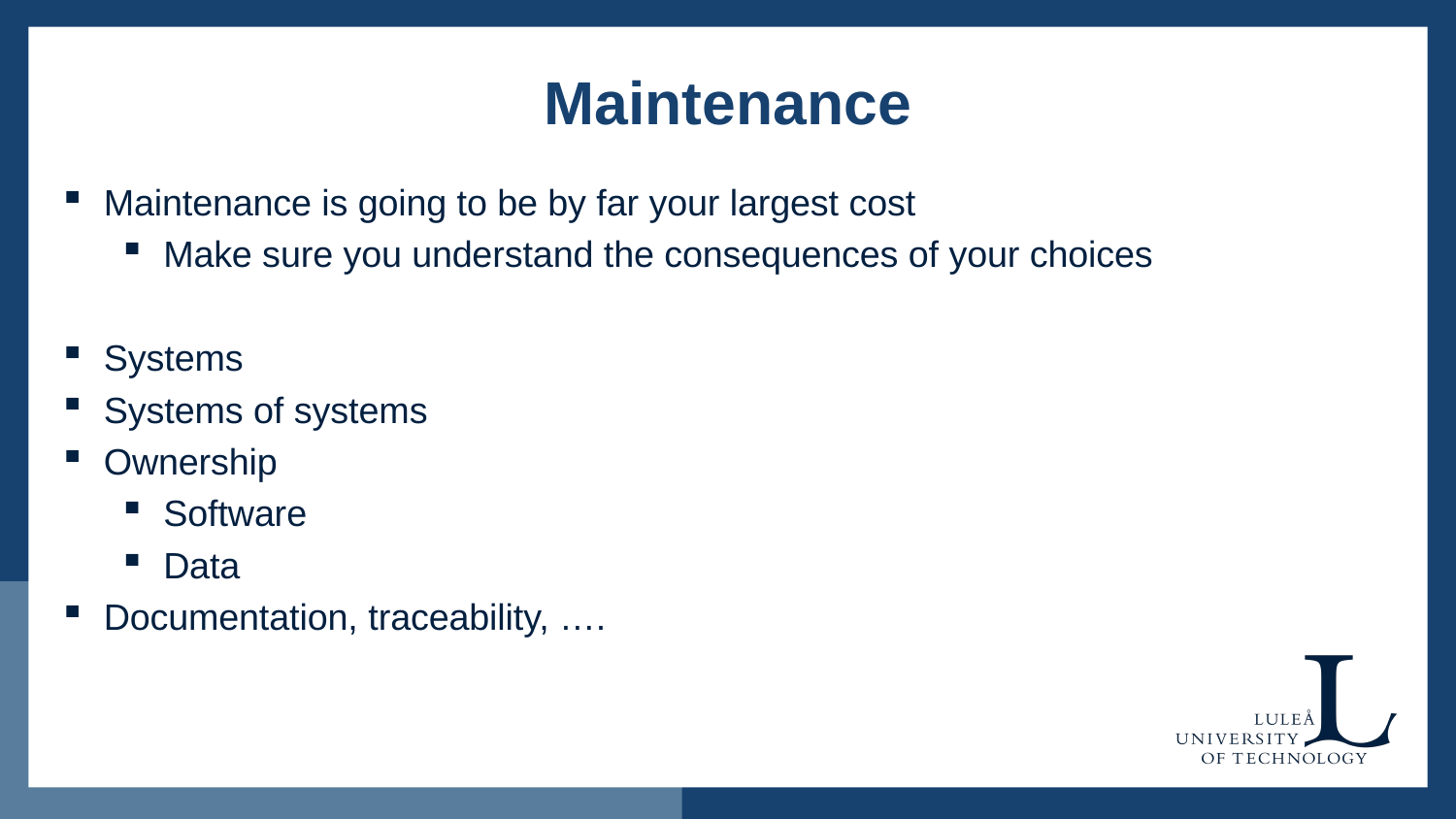

# Maintenance
Maintenance is going to be by far your largest cost
Make sure you understand the consequences of your choices

Systems
Systems of systems
Ownership
Software
Data
Documentation, traceability, ….
2